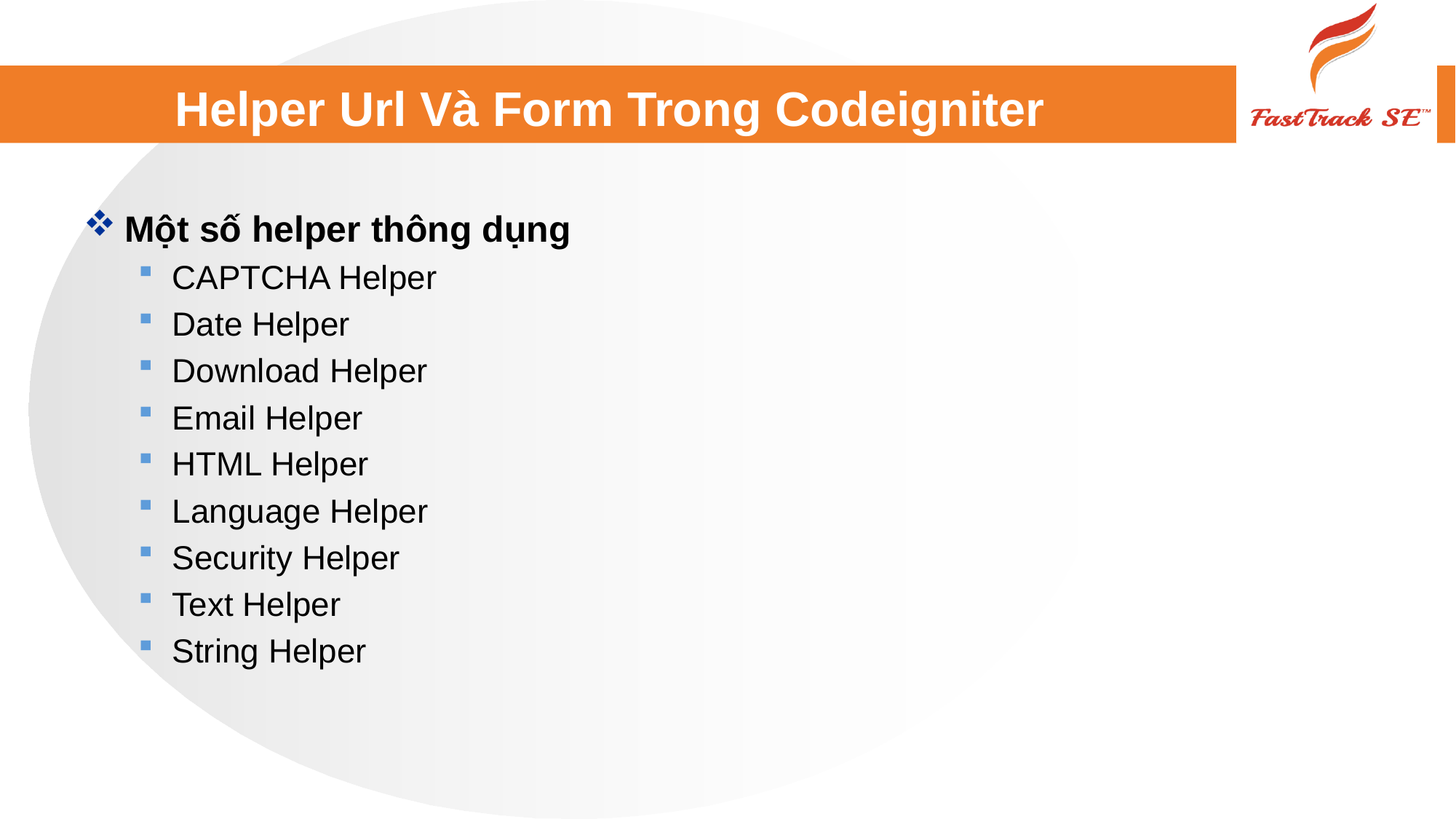

# Helper Url Và Form Trong Codeigniter
Một số helper thông dụng
CAPTCHA Helper
Date Helper
Download Helper
Email Helper
HTML Helper
Language Helper
Security Helper
Text Helper
String Helper